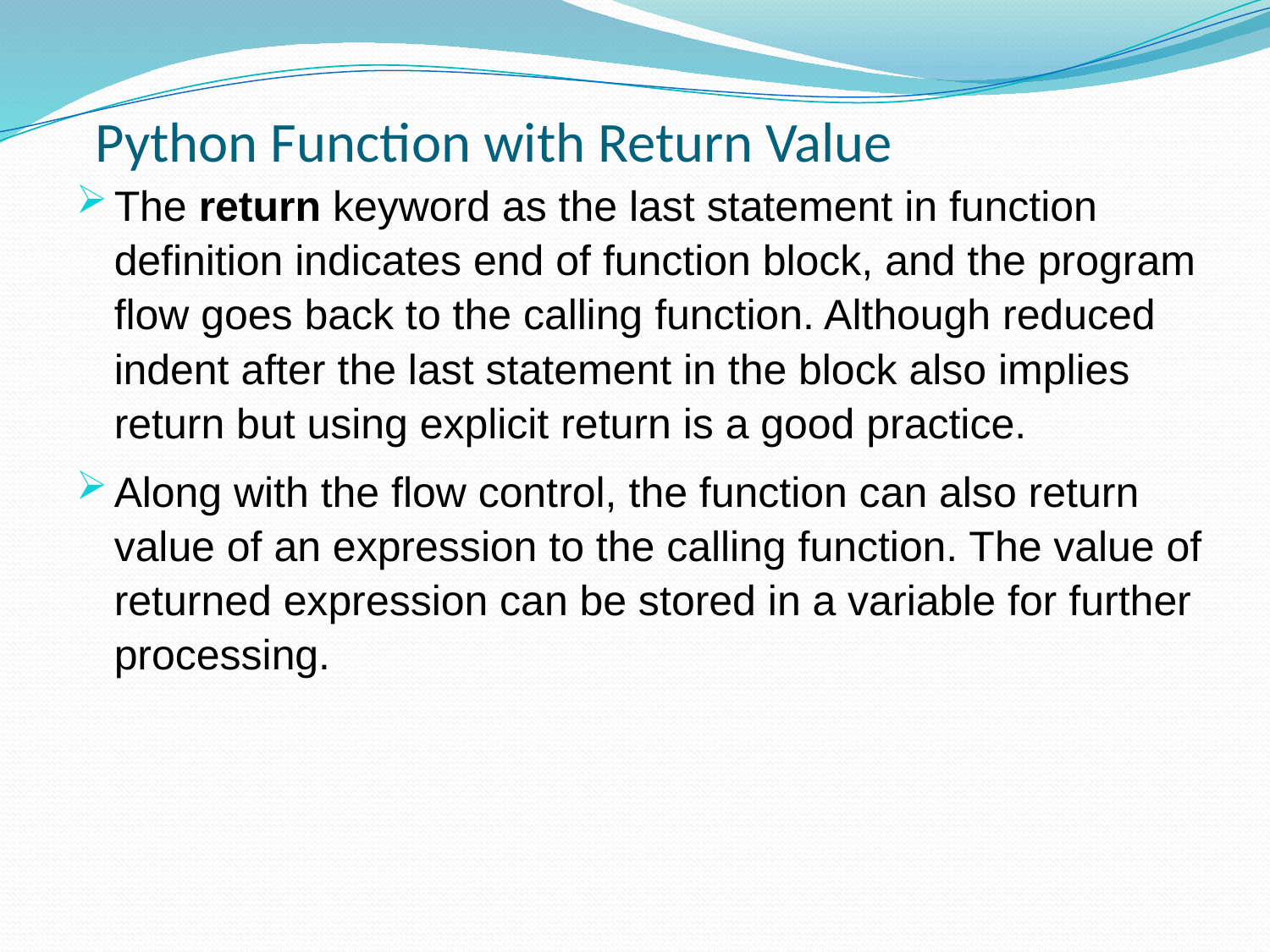

# Python Function with Return Value
The return keyword as the last statement in function definition indicates end of function block, and the program flow goes back to the calling function. Although reduced indent after the last statement in the block also implies return but using explicit return is a good practice.
Along with the flow control, the function can also return value of an expression to the calling function. The value of returned expression can be stored in a variable for further processing.